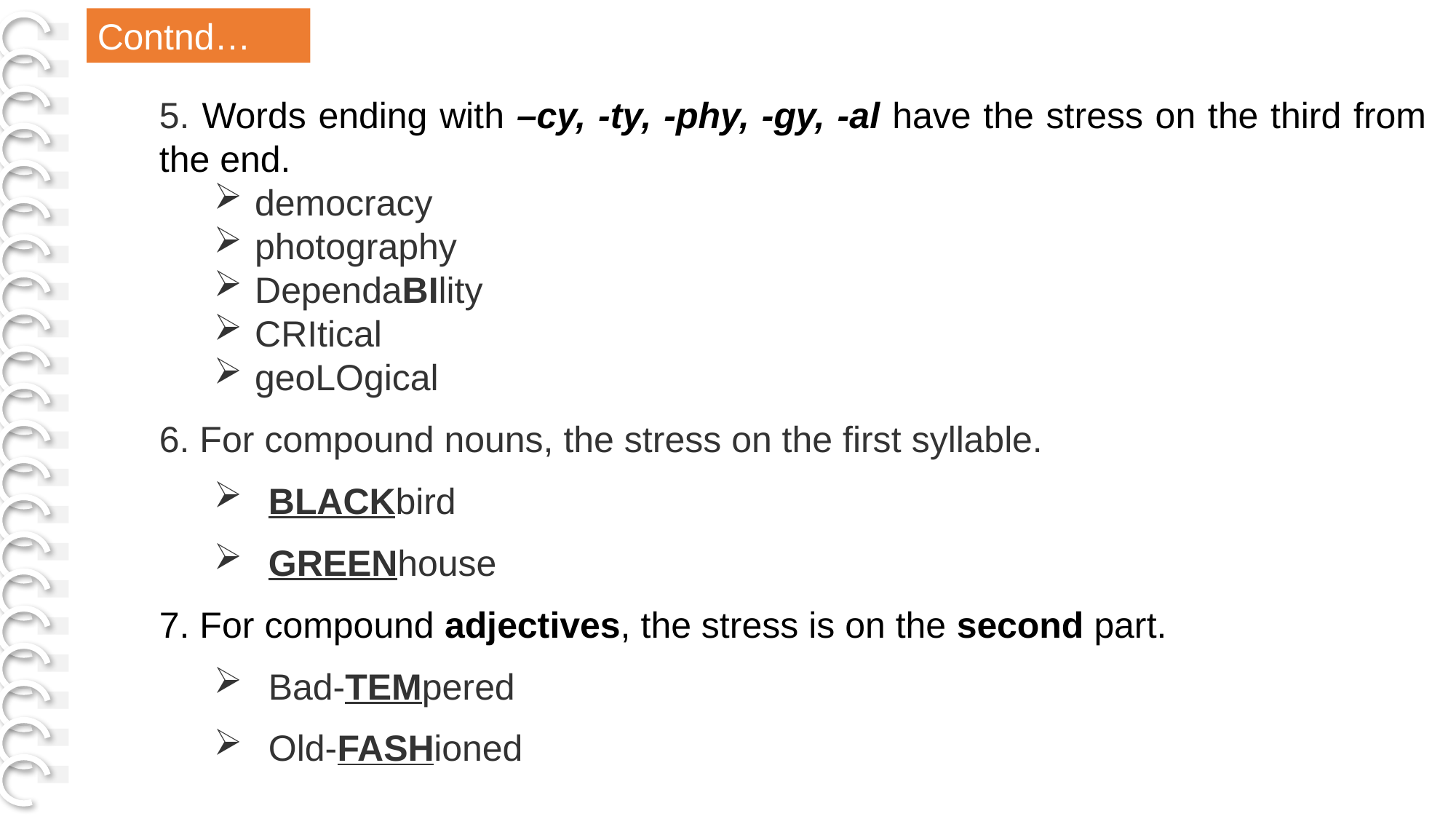

Contnd…
[Page. 42]

5. Words ending with –cy, -ty, -phy, -gy, -al have the stress on the third from the end.
democracy
photography
DependaBIlity
CRItical
geoLOgical
6. For compound nouns, the stress on the first syllable.
BLACKbird
GREENhouse
7. For compound adjectives, the stress is on the second part.
Bad-TEMpered
Old-FASHioned